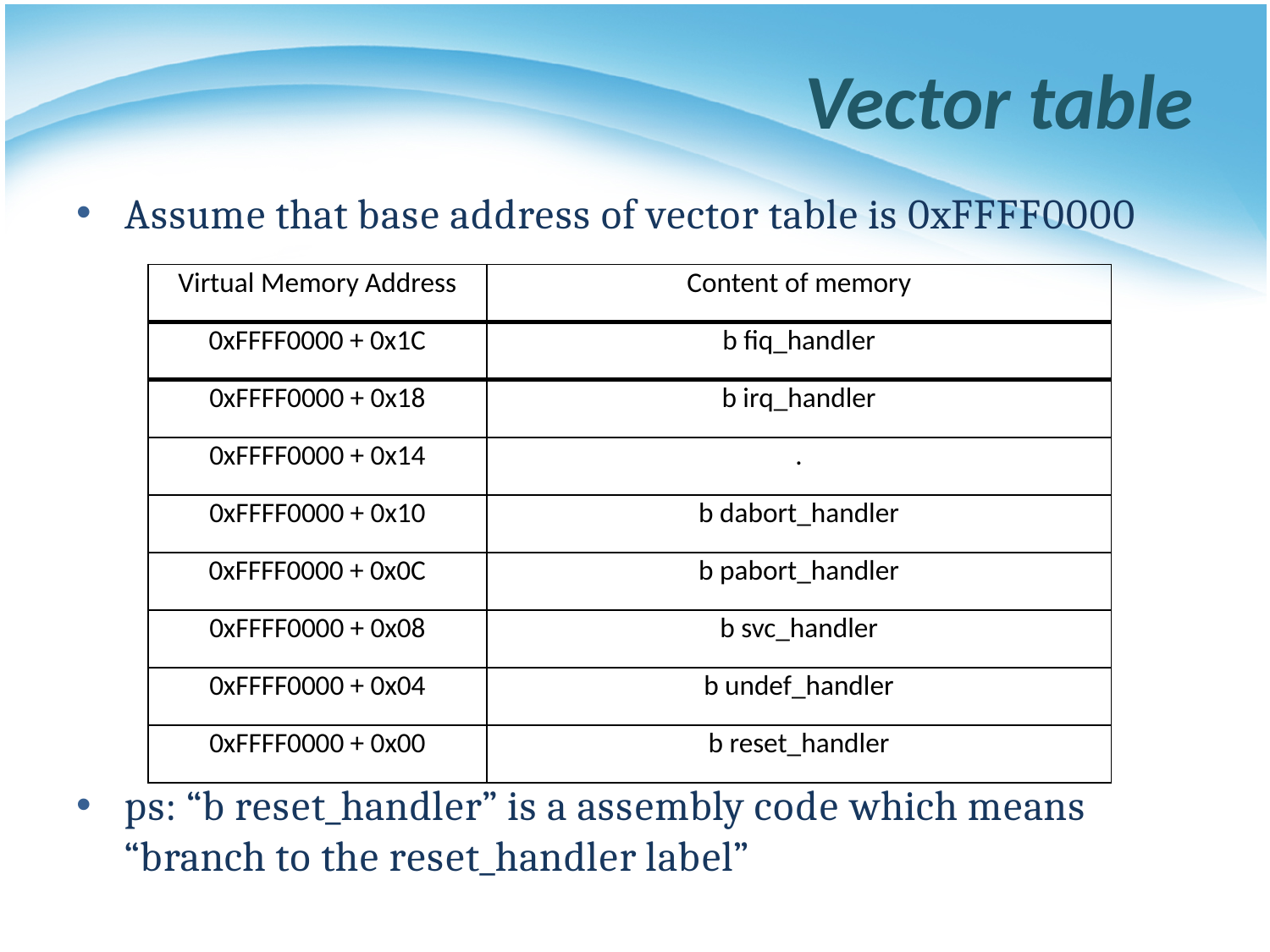

# Vector table
Assume that base address of vector table is 0xFFFF0000

ps: “b reset_handler” is a assembly code which means “branch to the reset_handler label”
| Virtual Memory Address | Content of memory |
| --- | --- |
| 0xFFFF0000 + 0x1C | b fiq\_handler |
| 0xFFFF0000 + 0x18 | b irq\_handler |
| 0xFFFF0000 + 0x14 | . |
| 0xFFFF0000 + 0x10 | b dabort\_handler |
| 0xFFFF0000 + 0x0C | b pabort\_handler |
| 0xFFFF0000 + 0x08 | b svc\_handler |
| 0xFFFF0000 + 0x04 | b undef\_handler |
| 0xFFFF0000 + 0x00 | b reset\_handler |